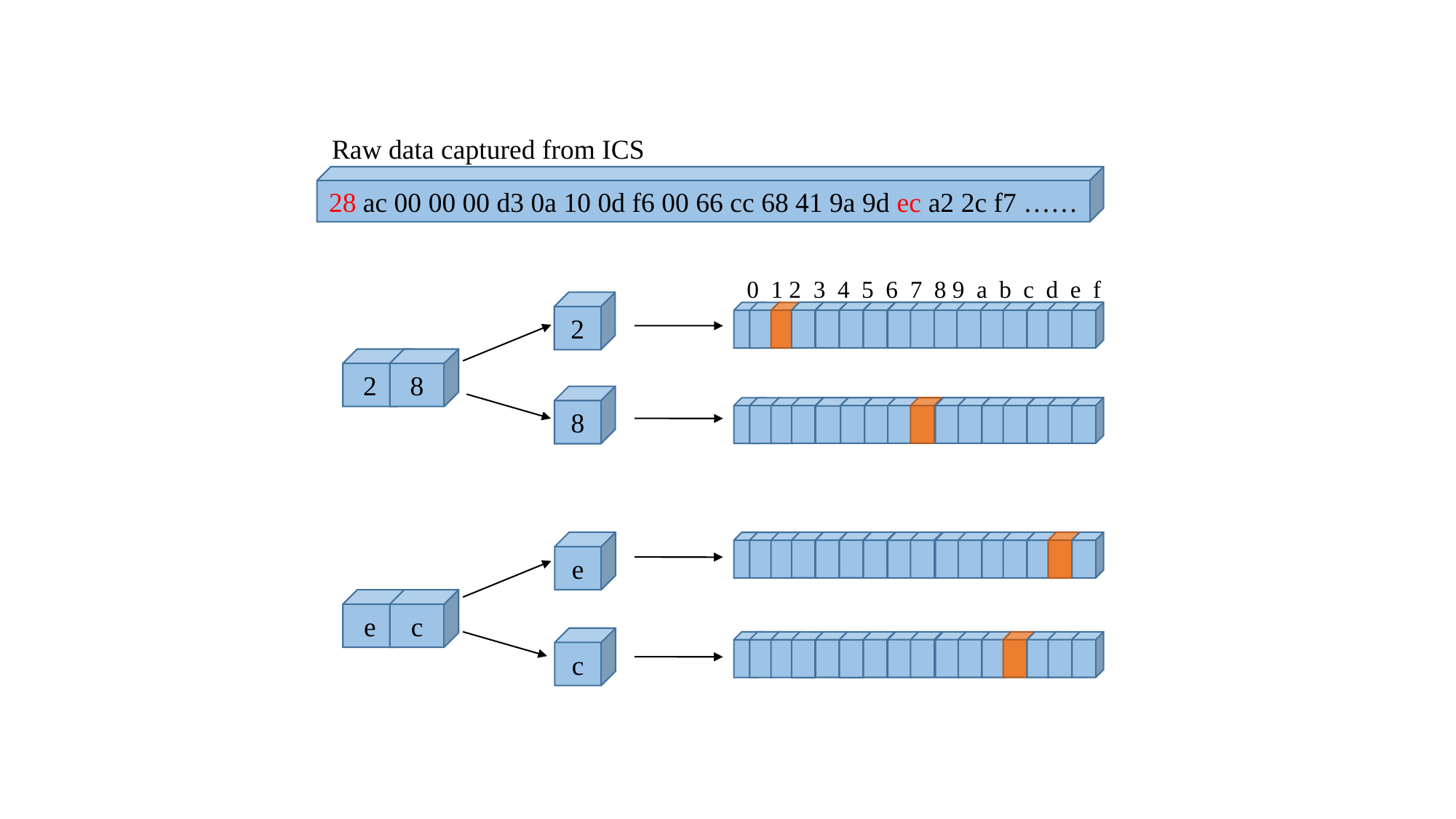

Raw data captured from ICS
28 ac 00 00 00 d3 0a 10 0d f6 00 66 cc 68 41 9a 9d ec a2 2c f7 ……
0  1 2  3  4  5  6  7  8 9  a  b  c  d  e  f
2

2
8
8

e

e
c
c